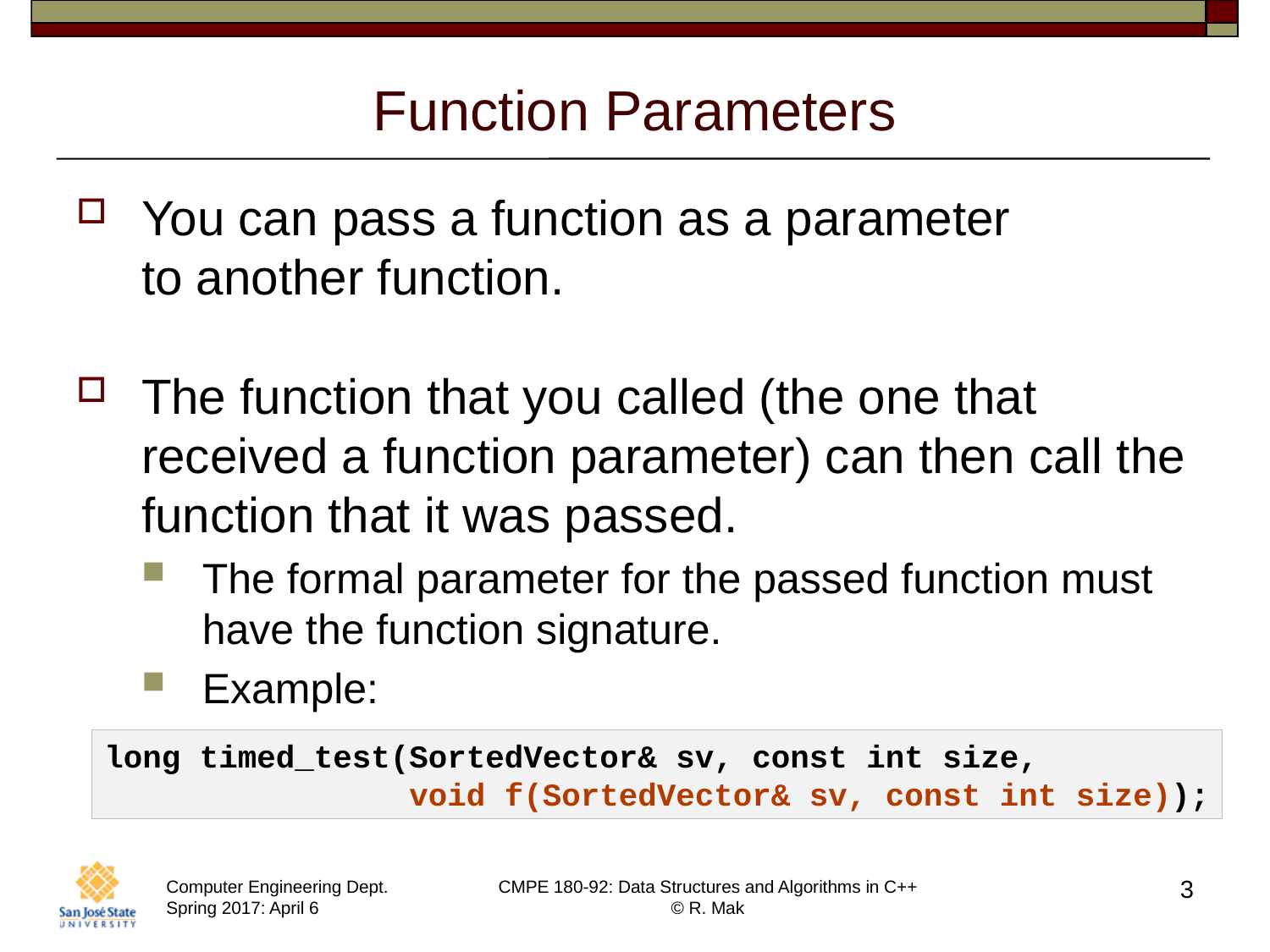

# Function Parameters
You can pass a function as a parameter
to another function.

The function that you called (the one that received a function parameter) can then call the function that it was passed.
The formal parameter for the passed function must have the function signature.
Example:

long timed_test(SortedVector& sv, const int size,
                void f(SortedVector& sv, const int size));
3